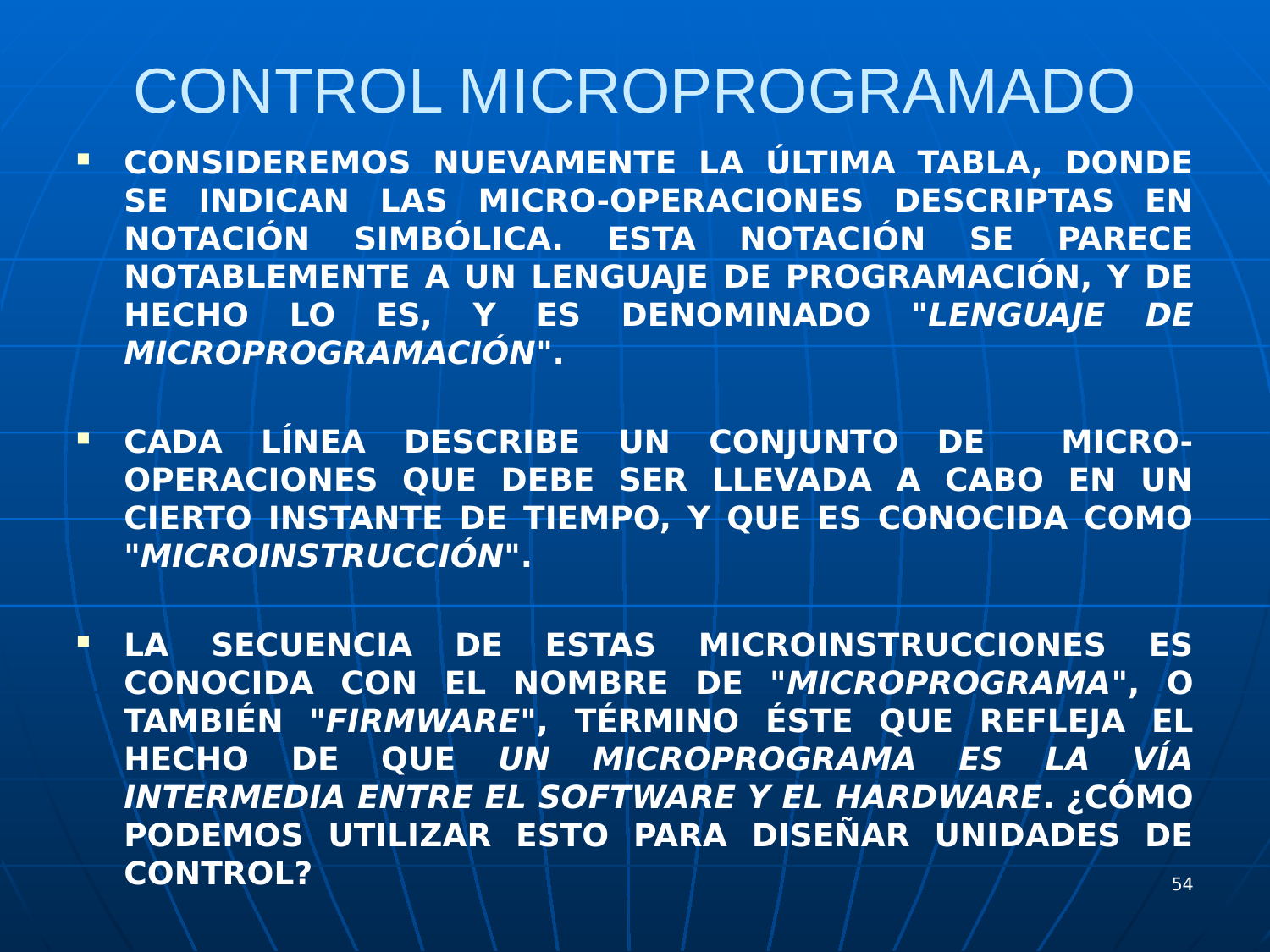

# CONTROL MICROPROGRAMADO
Consideremos nuevamente la última tabla, donde se indican las micro-operaciones descriptas en notación simbólica. Esta notación se parece notablemente a un lenguaje de programación, y de hecho lo es, y es denominado "Lenguaje de Microprogramación".

Cada línea describe un conjunto de  micro-operaciones que debe ser llevada a cabo en un cierto instante de tiempo, y que es conocida como "Microinstrucción".

La secuencia de estas microinstrucciones es conocida con el nombre de "Microprograma", o también "Firmware", término éste que refleja el hecho de que un microprograma es la vía intermedia entre el Software y el Hardware. ¿Cómo podemos utilizar esto para diseñar unidades de control?

54